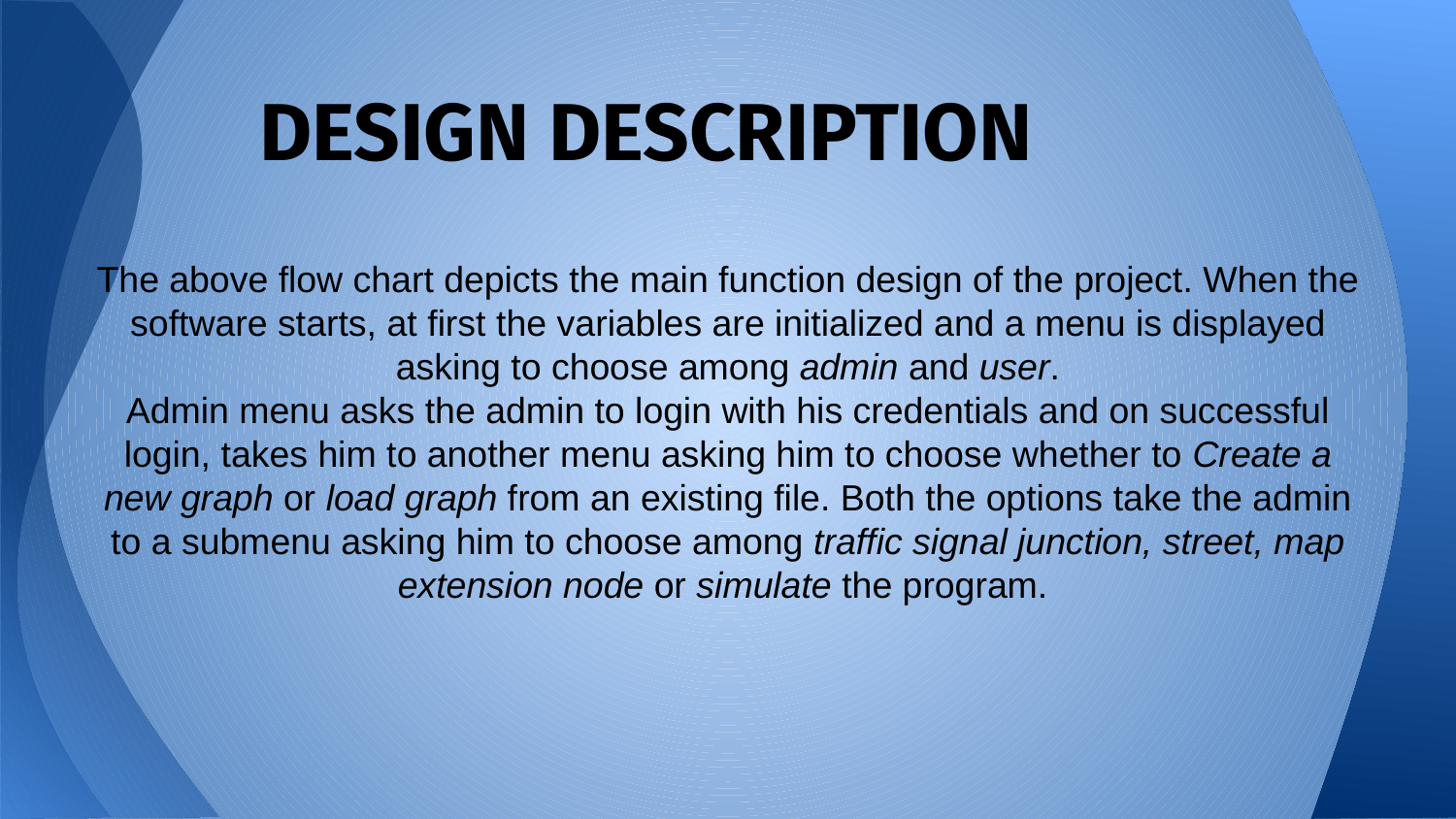

# DESIGN DESCRIPTION

The above flow chart depicts the main function design of the project. When the software starts, at first the variables are initialized and a menu is displayed asking to choose among admin and user.
Admin menu asks the admin to login with his credentials and on successful login, takes him to another menu asking him to choose whether to Create a new graph or load graph from an existing file. Both the options take the admin to a submenu asking him to choose among traffic signal junction, street, map extension node or simulate the program.